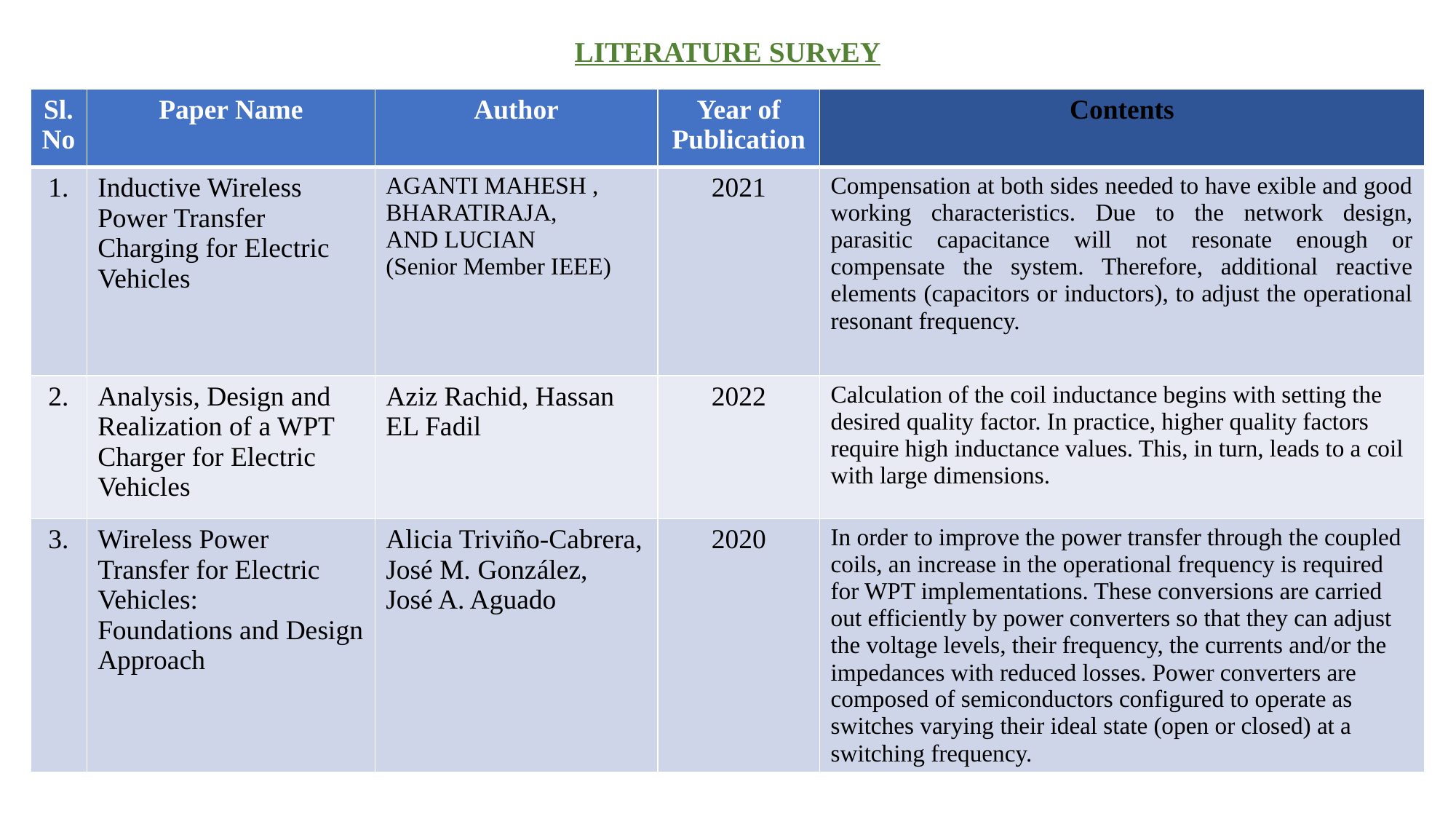

# LITERATURE SURvEY

| Sl. No | Paper Name | Author | Year of Publication | Contents |
| --- | --- | --- | --- | --- |
| 1. | Inductive Wireless Power Transfer Charging for Electric Vehicles | AGANTI MAHESH , BHARATIRAJA, AND LUCIAN (Senior Member IEEE) | 2021 | Compensation at both sides needed to have exible and good working characteristics. Due to the network design, parasitic capacitance will not resonate enough or compensate the system. Therefore, additional reactive elements (capacitors or inductors), to adjust the operational resonant frequency. |
| 2. | Analysis, Design and Realization of a WPT Charger for Electric Vehicles | Aziz Rachid, Hassan EL Fadil | 2022 | Calculation of the coil inductance begins with setting the desired quality factor. In practice, higher quality factors require high inductance values. This, in turn, leads to a coil with large dimensions. |
| 3. | Wireless Power Transfer for Electric Vehicles: Foundations and Design Approach | Alicia Triviño-Cabrera, José M. González, José A. Aguado | 2020 | In order to improve the power transfer through the coupled coils, an increase in the operational frequency is required for WPT implementations. These conversions are carried out efficiently by power converters so that they can adjust the voltage levels, their frequency, the currents and/or the impedances with reduced losses. Power converters are composed of semiconductors configured to operate as switches varying their ideal state (open or closed) at a switching frequency. |